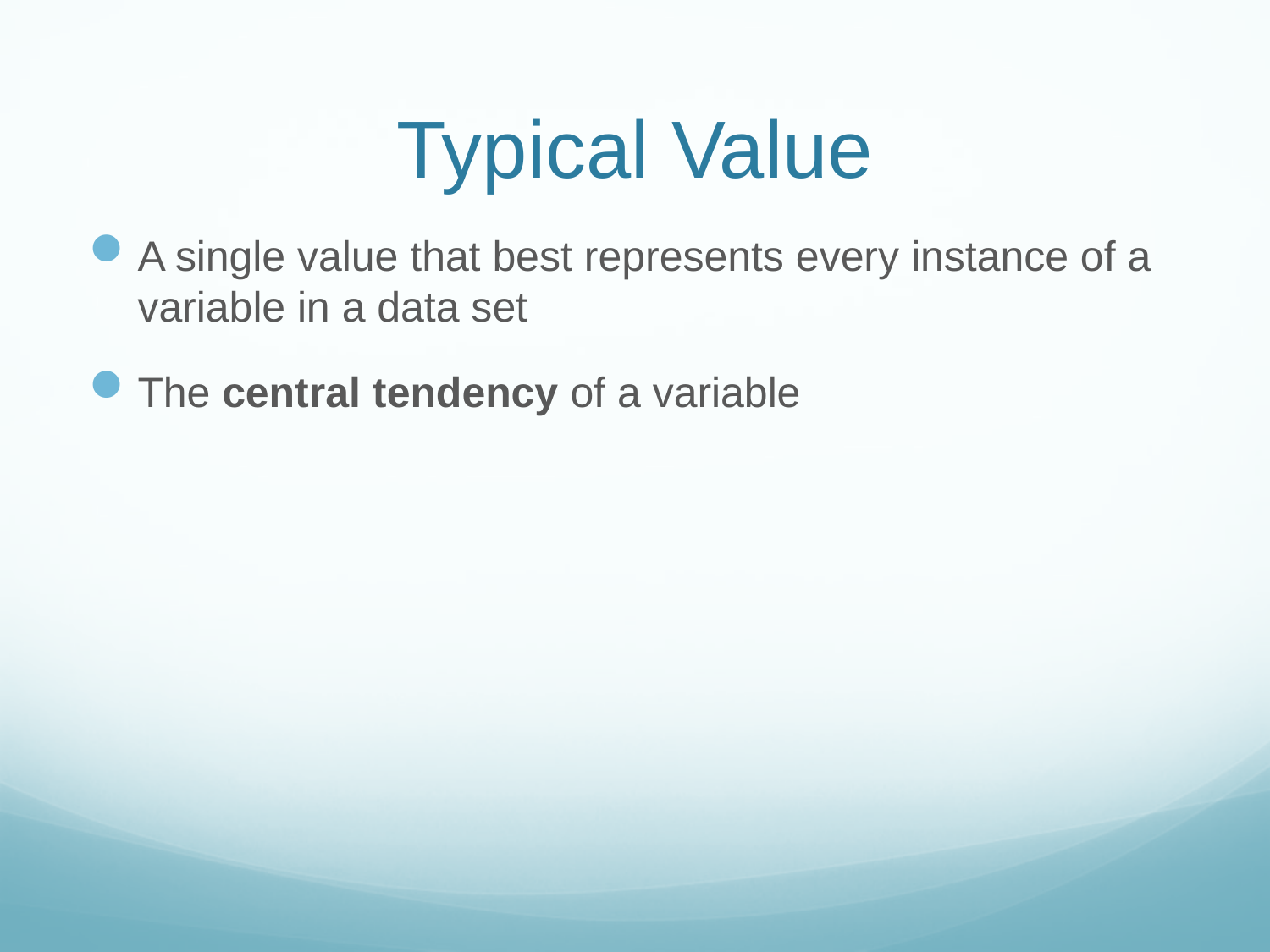

# Typical Value
A single value that best represents every instance of a variable in a data set
The central tendency of a variable